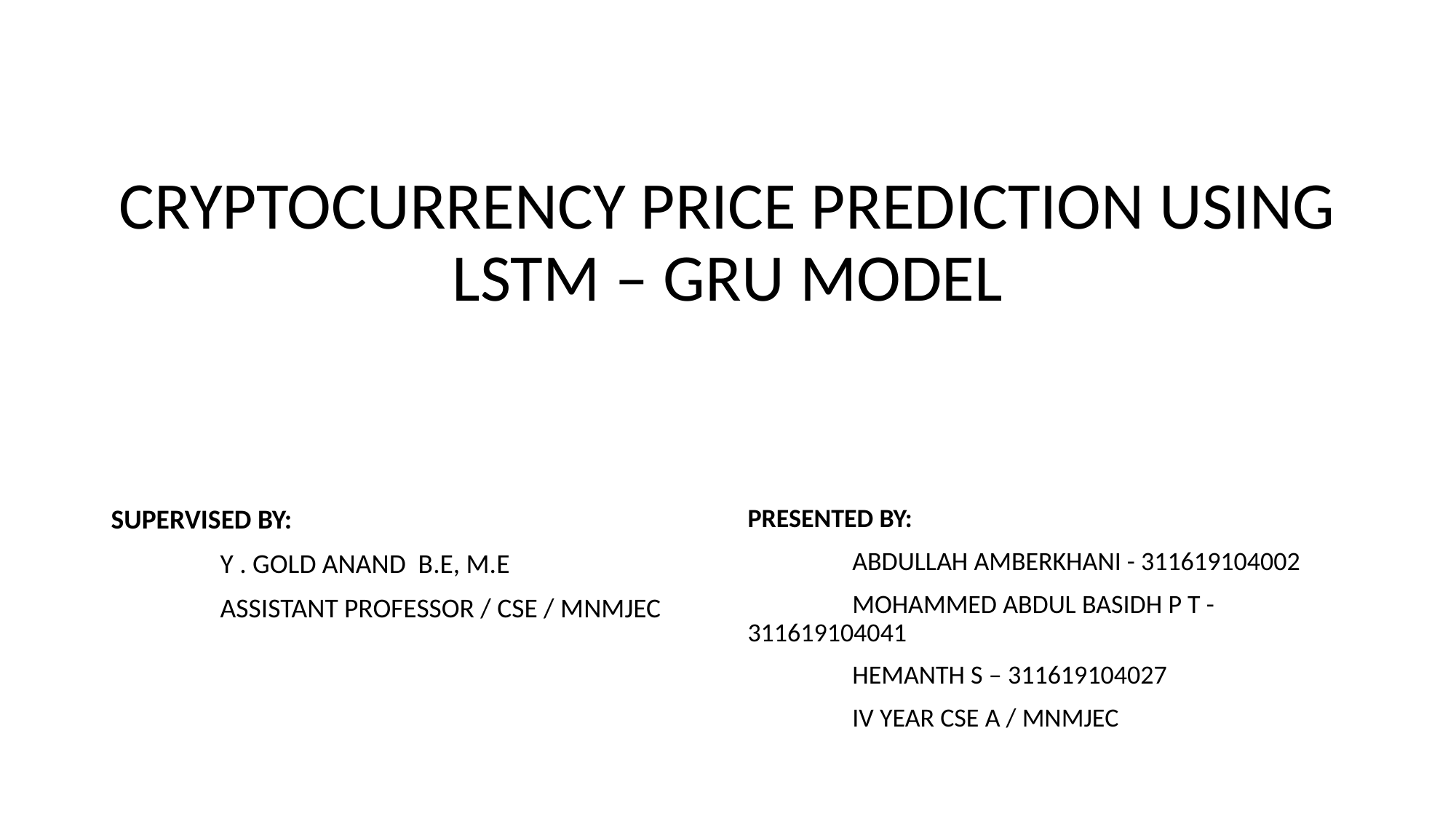

# CRYPTOCURRENCY PRICE PREDICTION USING LSTM – GRU MODEL
SUPERVISED BY:
	Y . GOLD ANAND  B.E, M.E
	ASSISTANT PROFESSOR / CSE / MNMJEC

PRESENTED BY:
	ABDULLAH AMBERKHANI - 311619104002
	MOHAMMED ABDUL BASIDH P T -  	311619104041
	HEMANTH S – 311619104027
	IV YEAR CSE A / MNMJEC